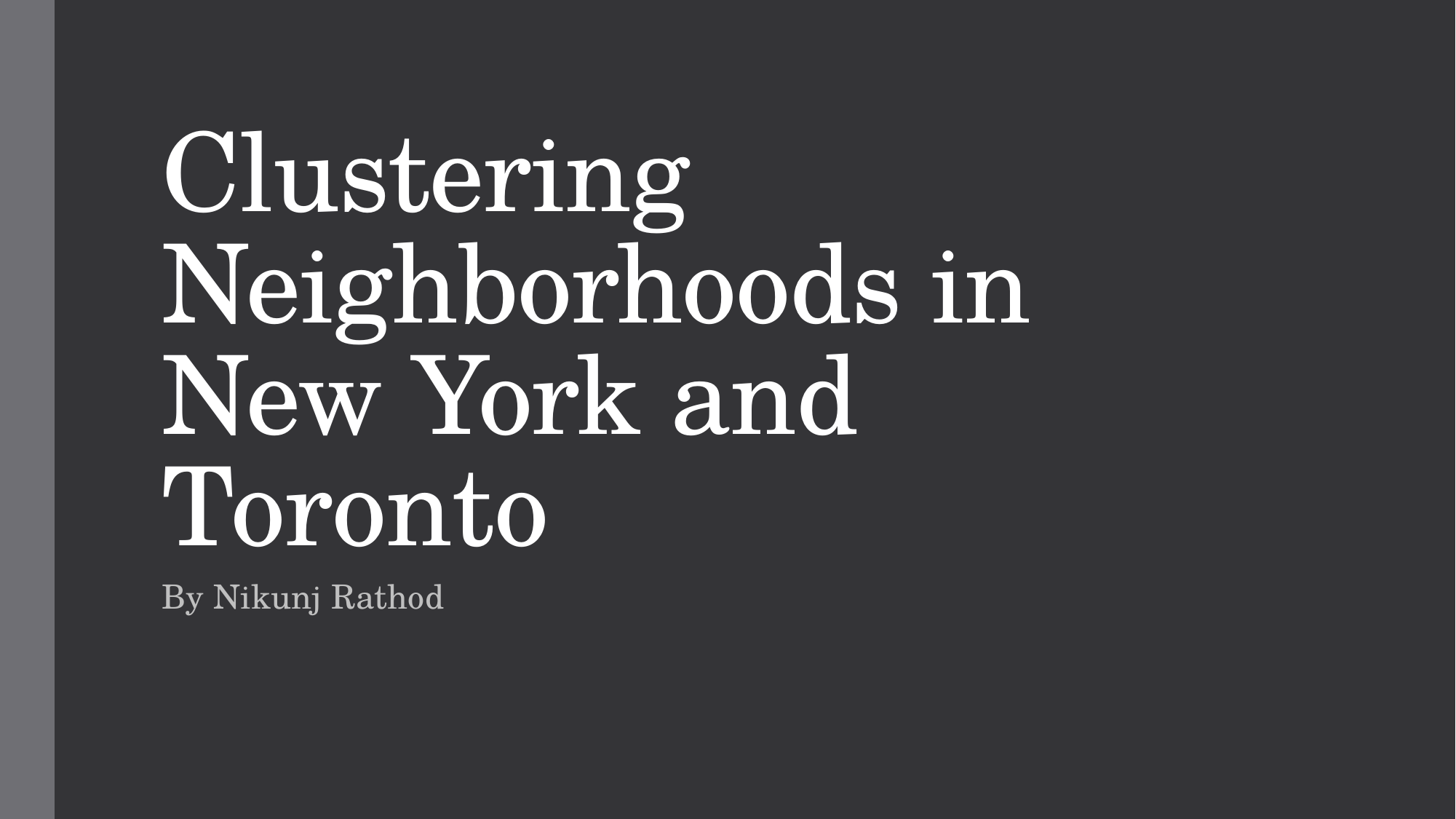

# Clustering Neighborhoods in New York and Toronto
By Nikunj Rathod